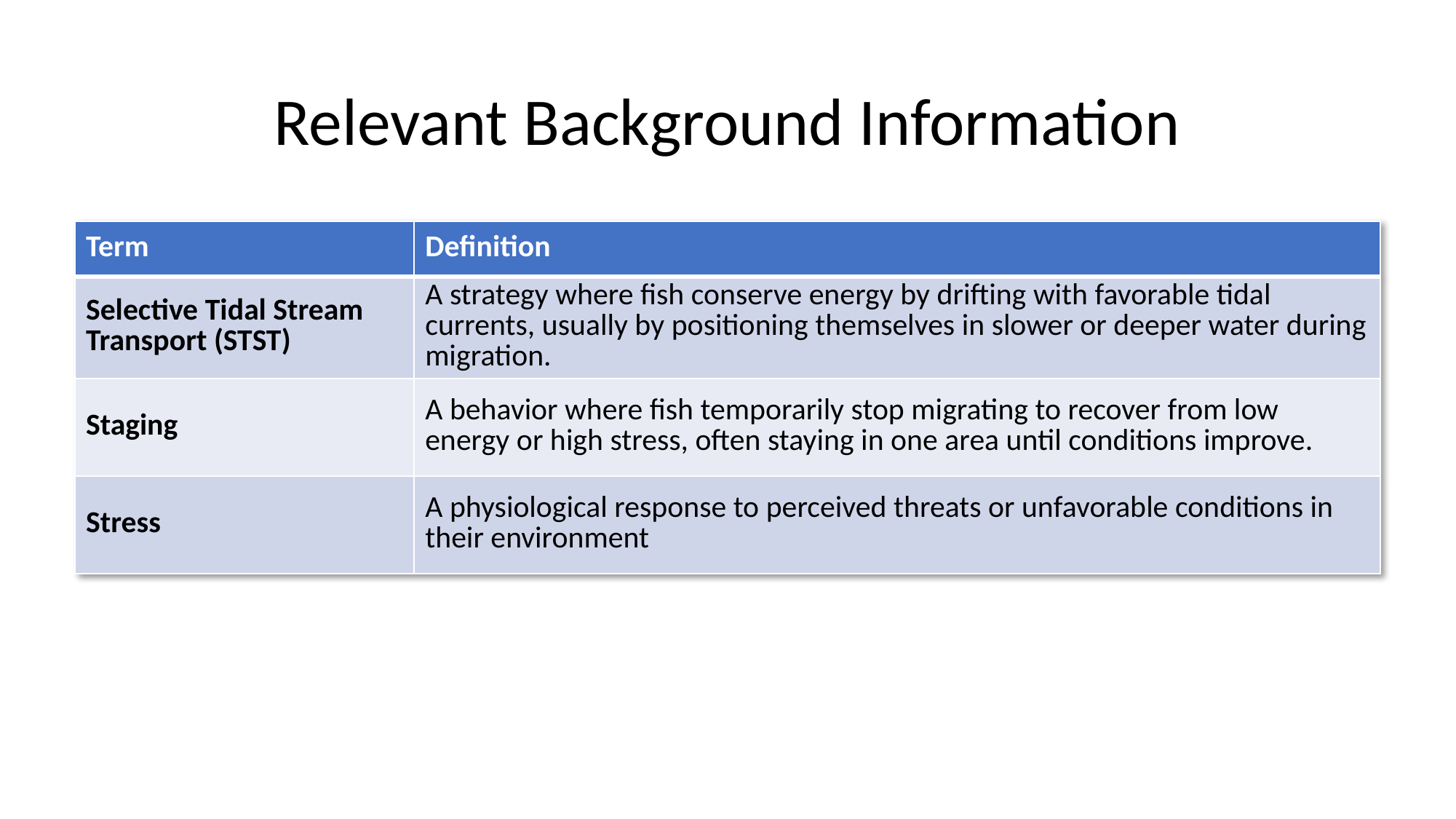

# Relevant Background Information
| Term | Definition |
| --- | --- |
| Selective Tidal Stream Transport (STST) | A strategy where fish conserve energy by drifting with favorable tidal currents, usually by positioning themselves in slower or deeper water during migration. |
| Staging | A behavior where fish temporarily stop migrating to recover from low energy or high stress, often staying in one area until conditions improve. |
| Stress | A physiological response to perceived threats or unfavorable conditions in their environment |